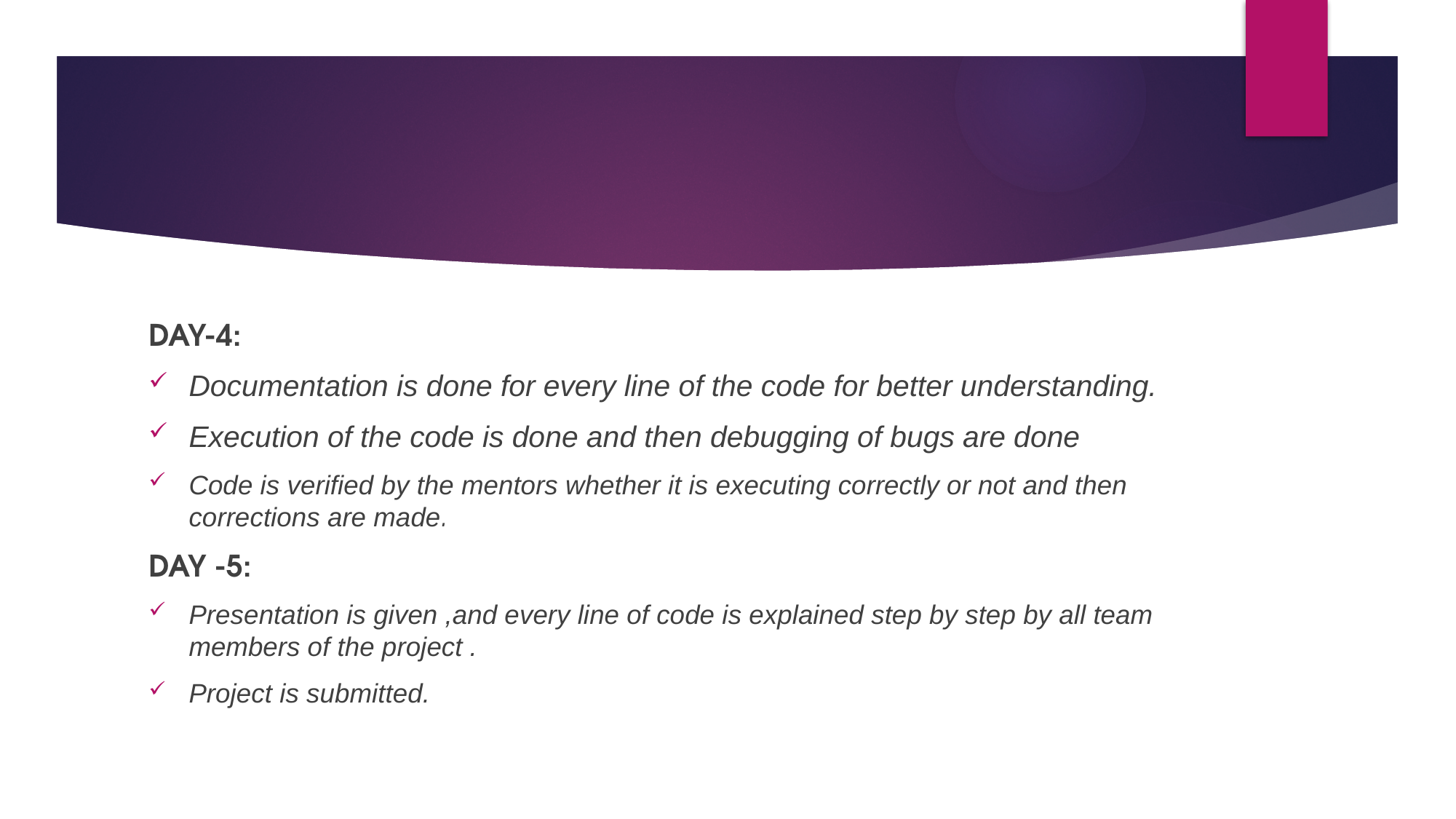

DAY-4:
Documentation is done for every line of the code for better understanding.
Execution of the code is done and then debugging of bugs are done
Code is verified by the mentors whether it is executing correctly or not and then corrections are made.
DAY -5:
Presentation is given ,and every line of code is explained step by step by all team members of the project .
Project is submitted.